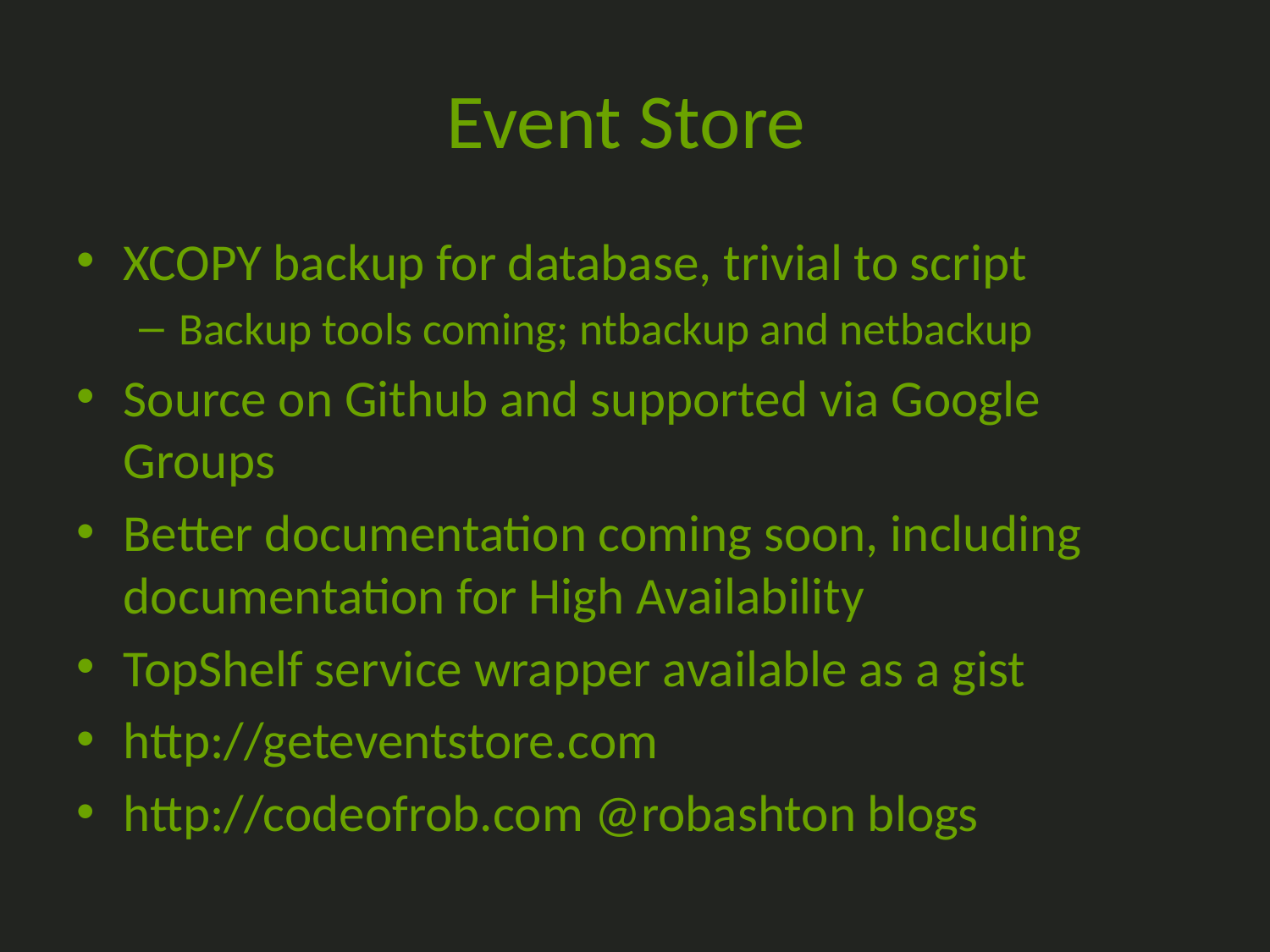

# Event Store
XCOPY backup for database, trivial to script
Backup tools coming; ntbackup and netbackup
Source on Github and supported via Google Groups
Better documentation coming soon, including documentation for High Availability
TopShelf service wrapper available as a gist
http://geteventstore.com
http://codeofrob.com @robashton blogs